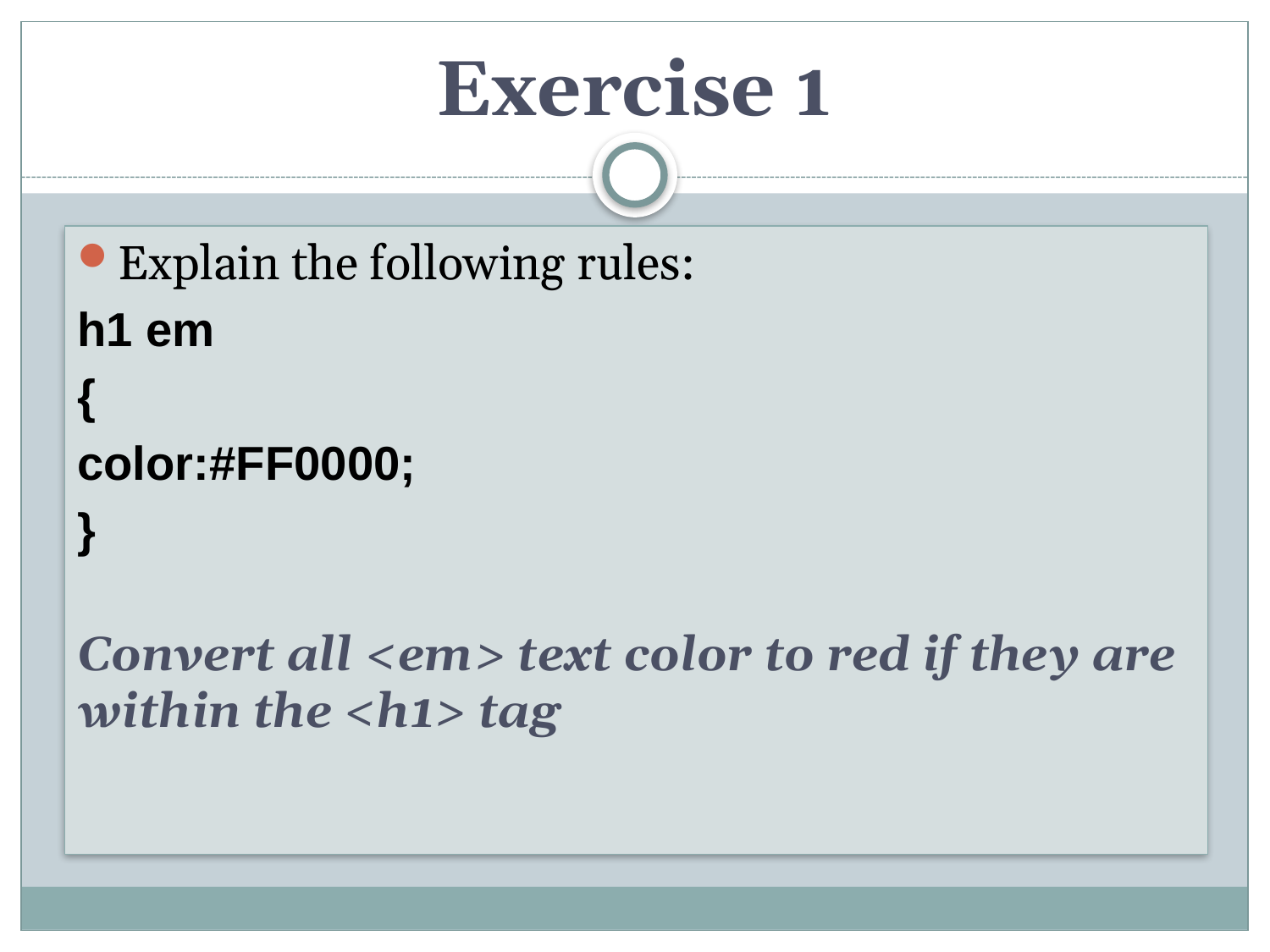

# Exercise 1
Explain the following rules:
h1 em
{
color:#FF0000;
}
Convert all <em> text color to red if they are within the <h1> tag